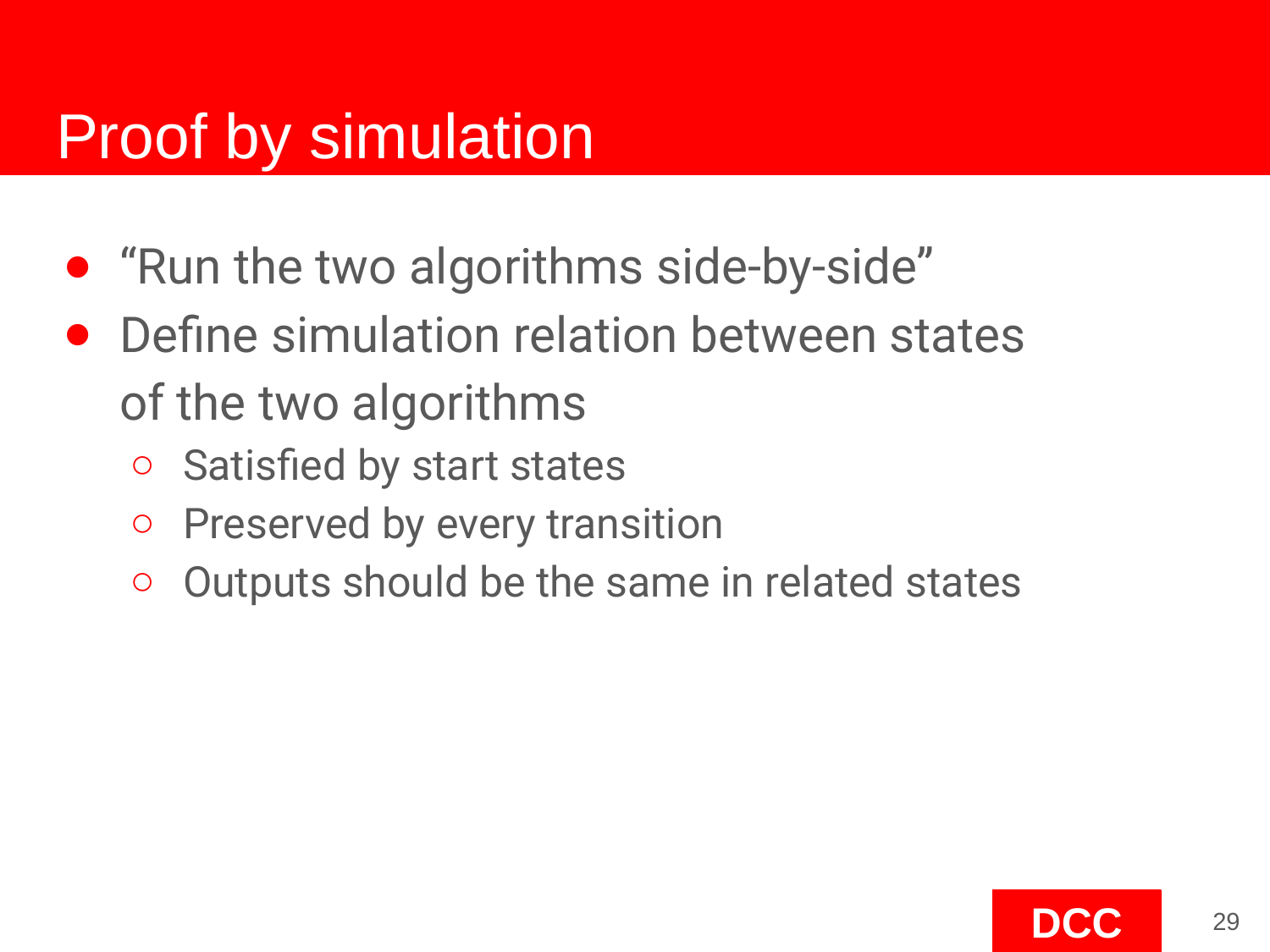

# Proof by simulation

“Run the two algorithms side-by-side”
Define simulation relation between states
of the two algorithms
Satisfied by start states
Preserved by every transition
Outputs should be the same in related states
29